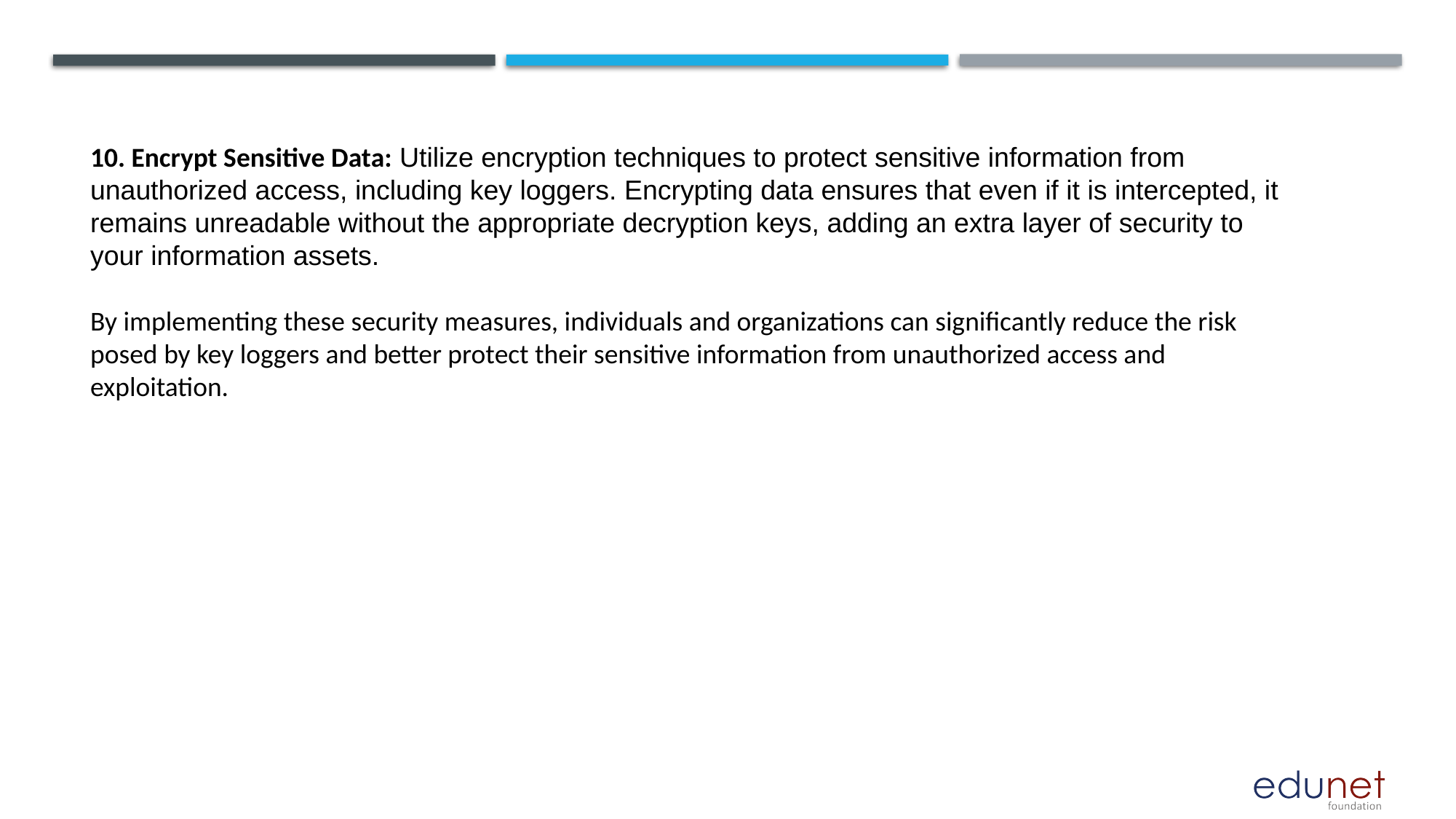

10. Encrypt Sensitive Data: Utilize encryption techniques to protect sensitive information from unauthorized access, including key loggers. Encrypting data ensures that even if it is intercepted, it remains unreadable without the appropriate decryption keys, adding an extra layer of security to your information assets.

By implementing these security measures, individuals and organizations can significantly reduce the risk posed by key loggers and better protect their sensitive information from unauthorized access and exploitation.